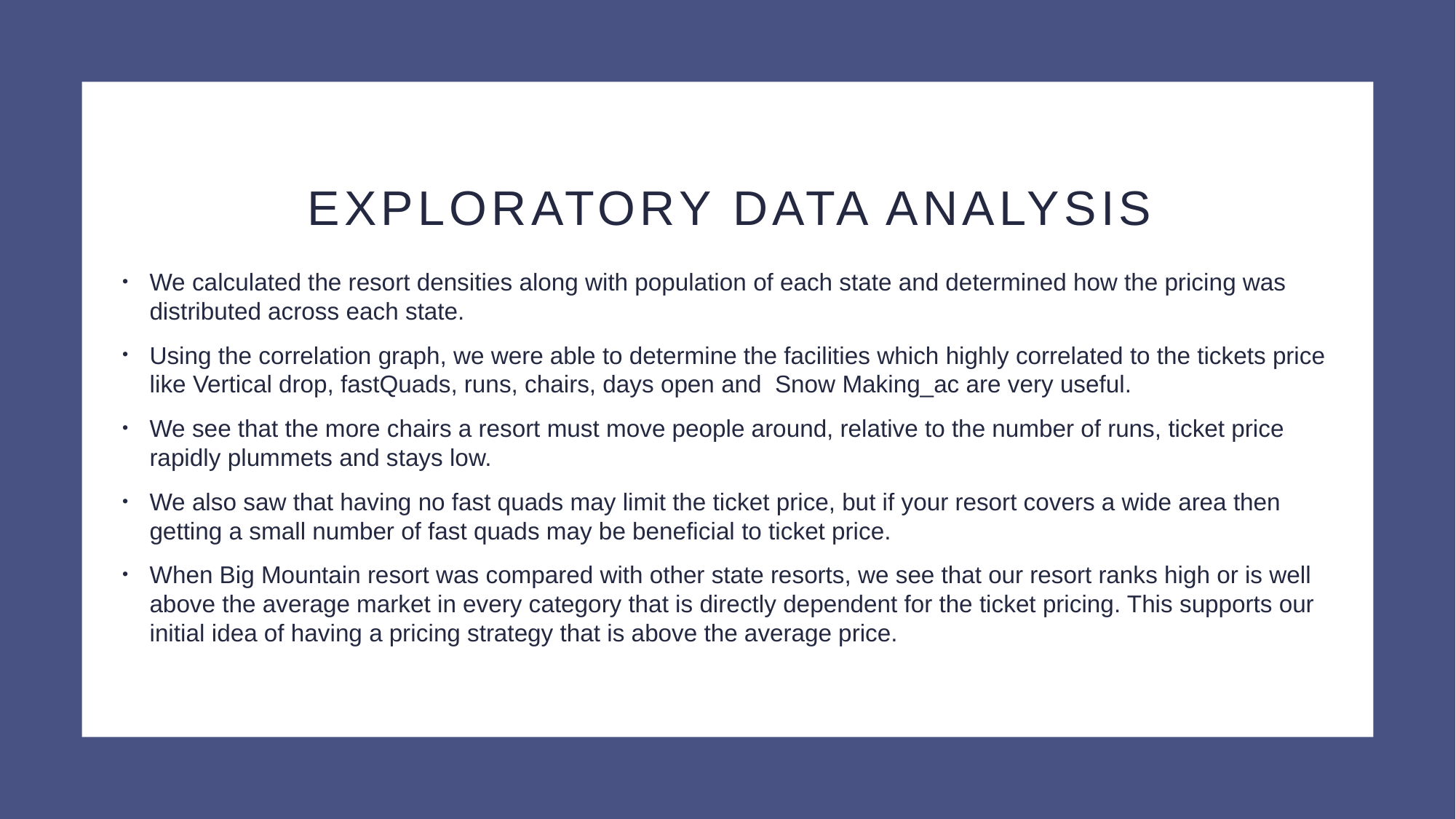

# Exploratory data analysis
We calculated the resort densities along with population of each state and determined how the pricing was distributed across each state.
Using the correlation graph, we were able to determine the facilities which highly correlated to the tickets price like Vertical drop, fastQuads, runs, chairs, days open and  Snow Making_ac are very useful.
We see that the more chairs a resort must move people around, relative to the number of runs, ticket price rapidly plummets and stays low.
We also saw that having no fast quads may limit the ticket price, but if your resort covers a wide area then getting a small number of fast quads may be beneficial to ticket price.
When Big Mountain resort was compared with other state resorts, we see that our resort ranks high or is well above the average market in every category that is directly dependent for the ticket pricing. This supports our initial idea of having a pricing strategy that is above the average price.